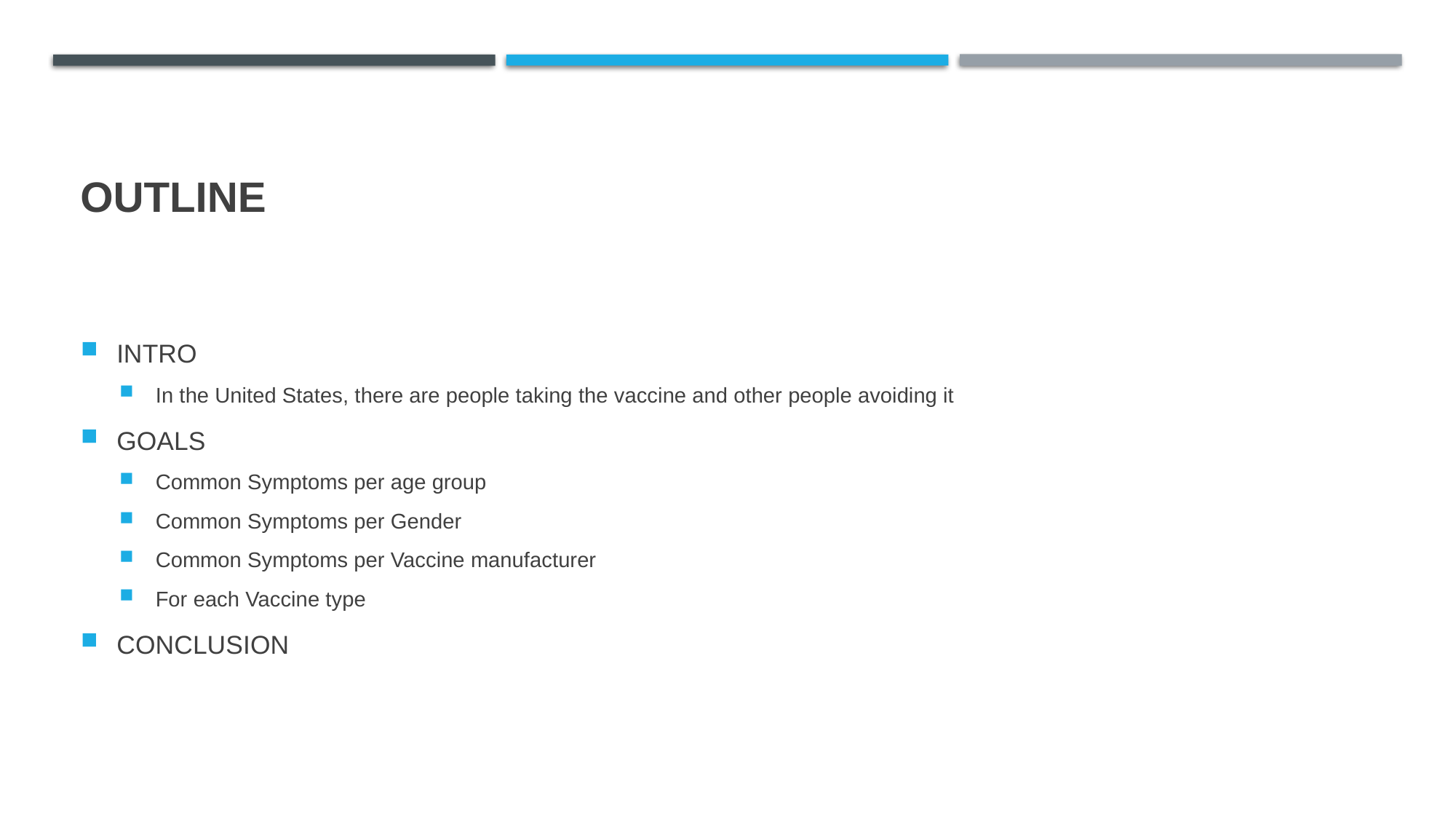

# OUtline
INTRO
In the United States, there are people taking the vaccine and other people avoiding it
GOALS
Common Symptoms per age group
Common Symptoms per Gender
Common Symptoms per Vaccine manufacturer
For each Vaccine type
CONCLUSION